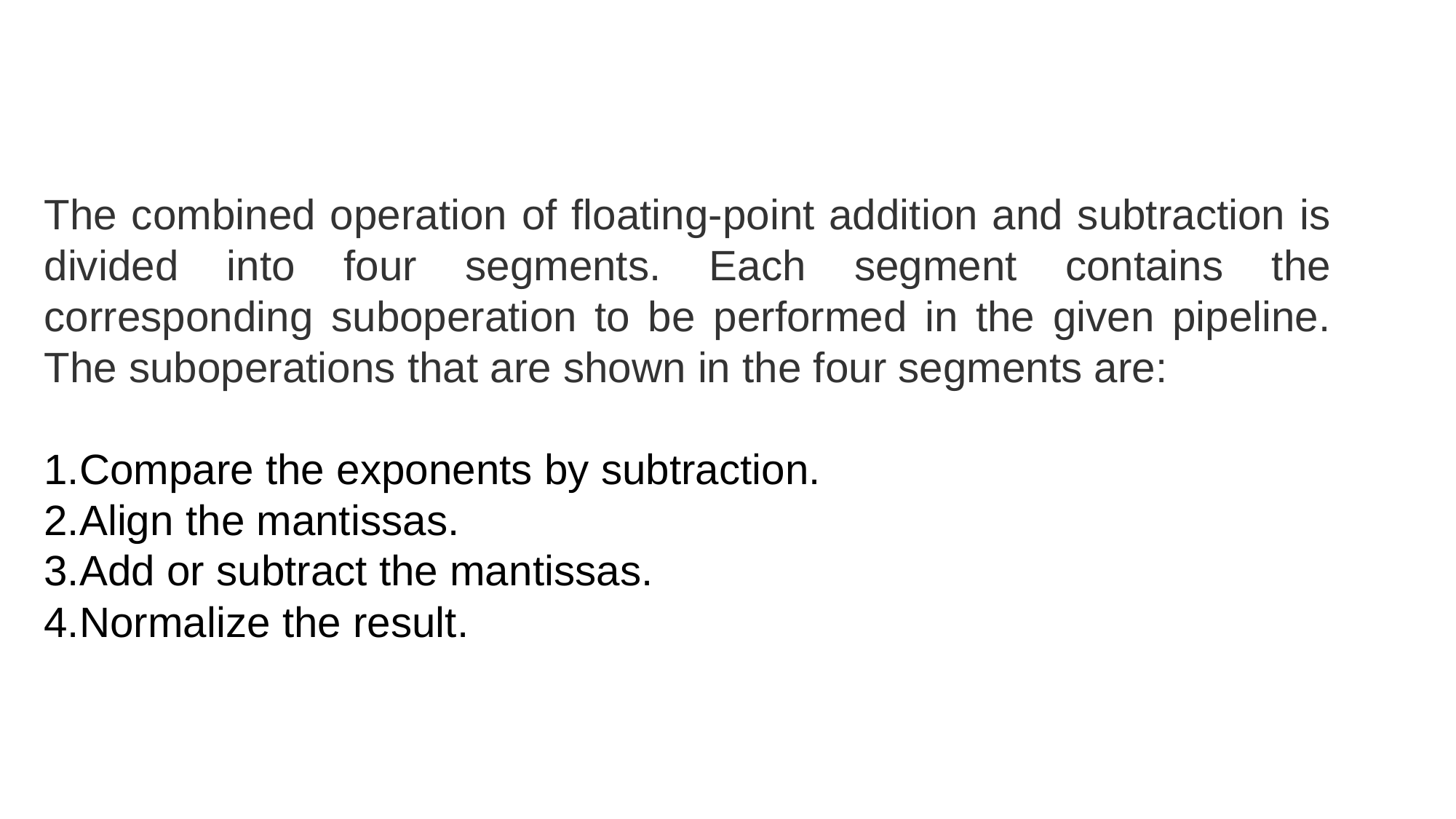

The combined operation of floating-point addition and subtraction is divided into four segments. Each segment contains the corresponding suboperation to be performed in the given pipeline. The suboperations that are shown in the four segments are:

Compare the exponents by subtraction.
Align the mantissas.
Add or subtract the mantissas.
Normalize the result.